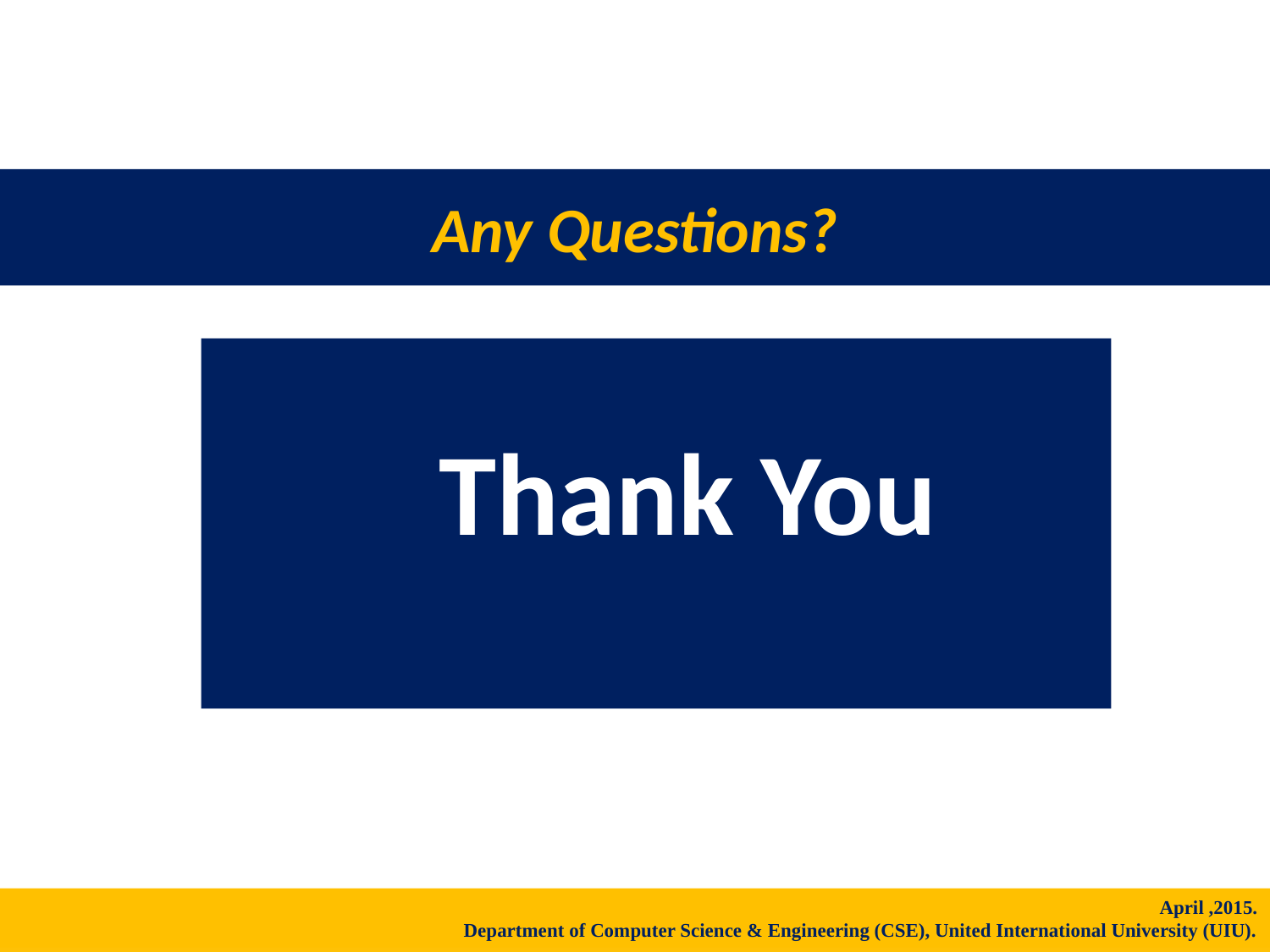

Any Questions?

Thank You

April ,2015.
Department of Computer Science & Engineering (CSE), United International University (UIU).